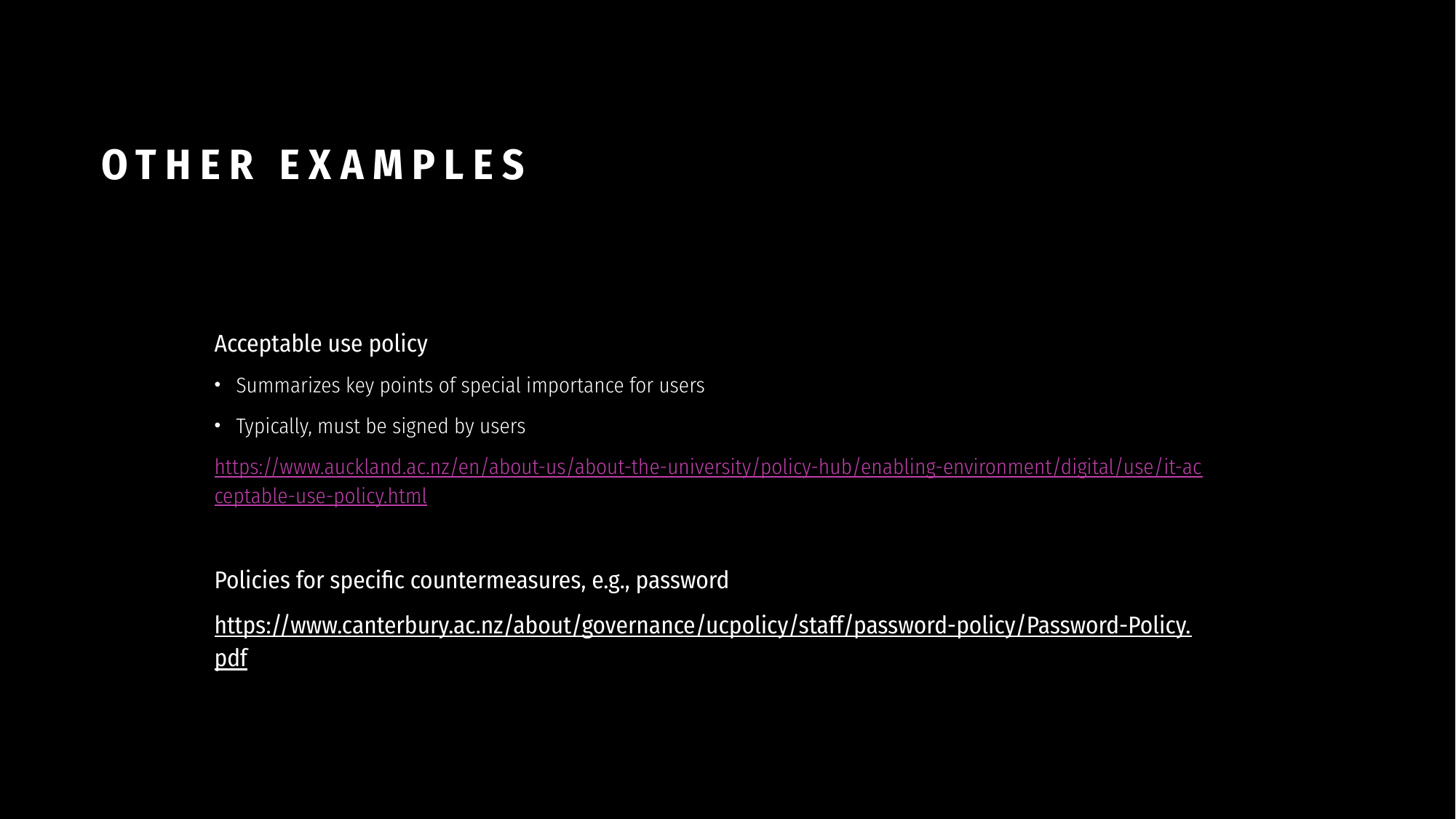

# Other examples

Acceptable use policy
Summarizes key points of special importance for users
Typically, must be signed by users
https://www.auckland.ac.nz/en/about-us/about-the-university/policy-hub/enabling-environment/digital/use/it-acceptable-use-policy.html

Policies for specific countermeasures, e.g., password
https://www.canterbury.ac.nz/about/governance/ucpolicy/staff/password-policy/Password-Policy.pdf
28